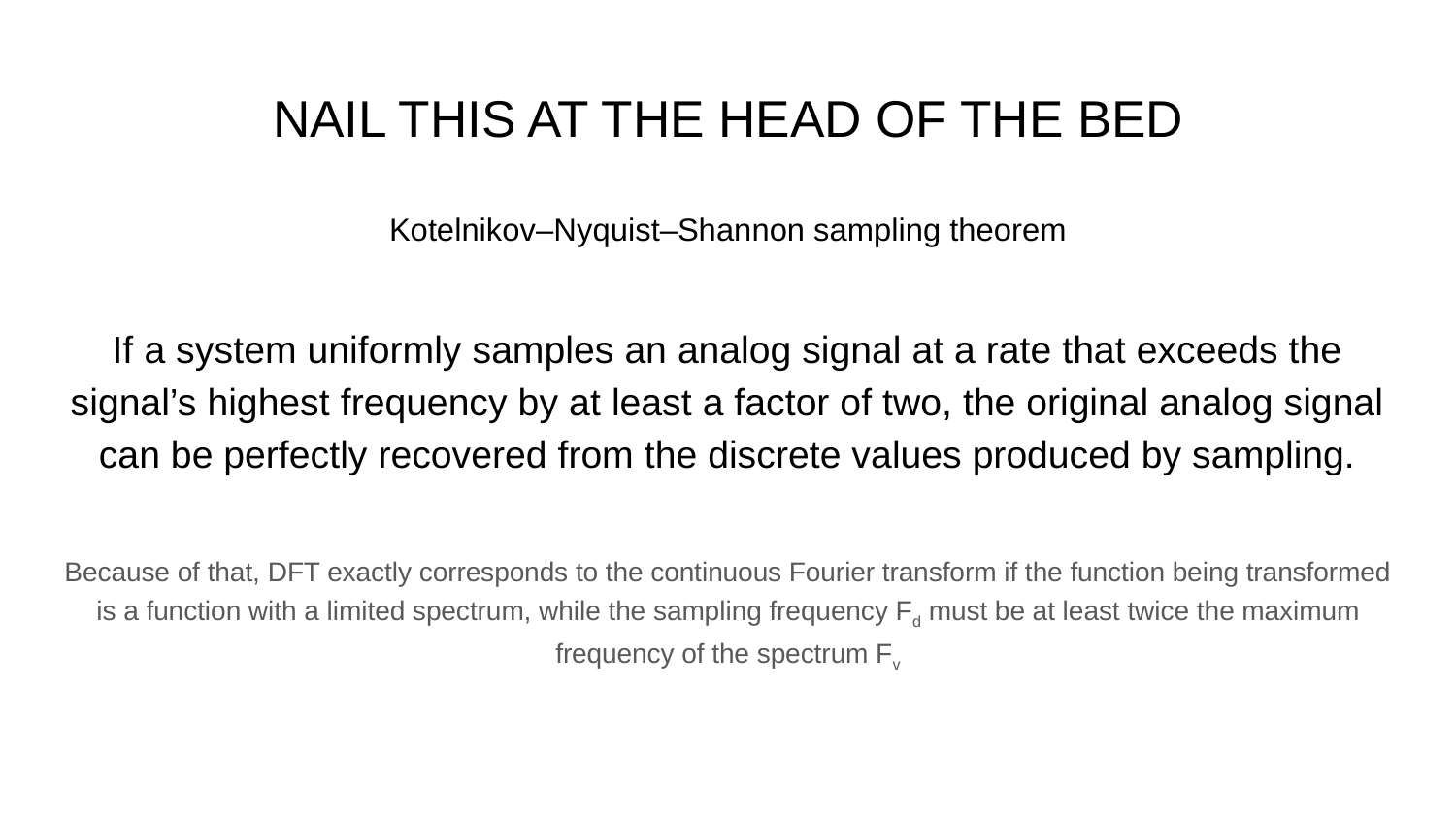

# NAIL THIS AT THE HEAD OF THE BED
Kotelnikov–Nyquist–Shannon sampling theorem

If a system uniformly samples an analog signal at a rate that exceeds the signal’s highest frequency by at least a factor of two, the original analog signal can be perfectly recovered from the discrete values produced by sampling.

Because of that, DFT exactly corresponds to the continuous Fourier transform if the function being transformed is a function with a limited spectrum, while the sampling frequency Fd must be at least twice the maximum frequency of the spectrum Fv